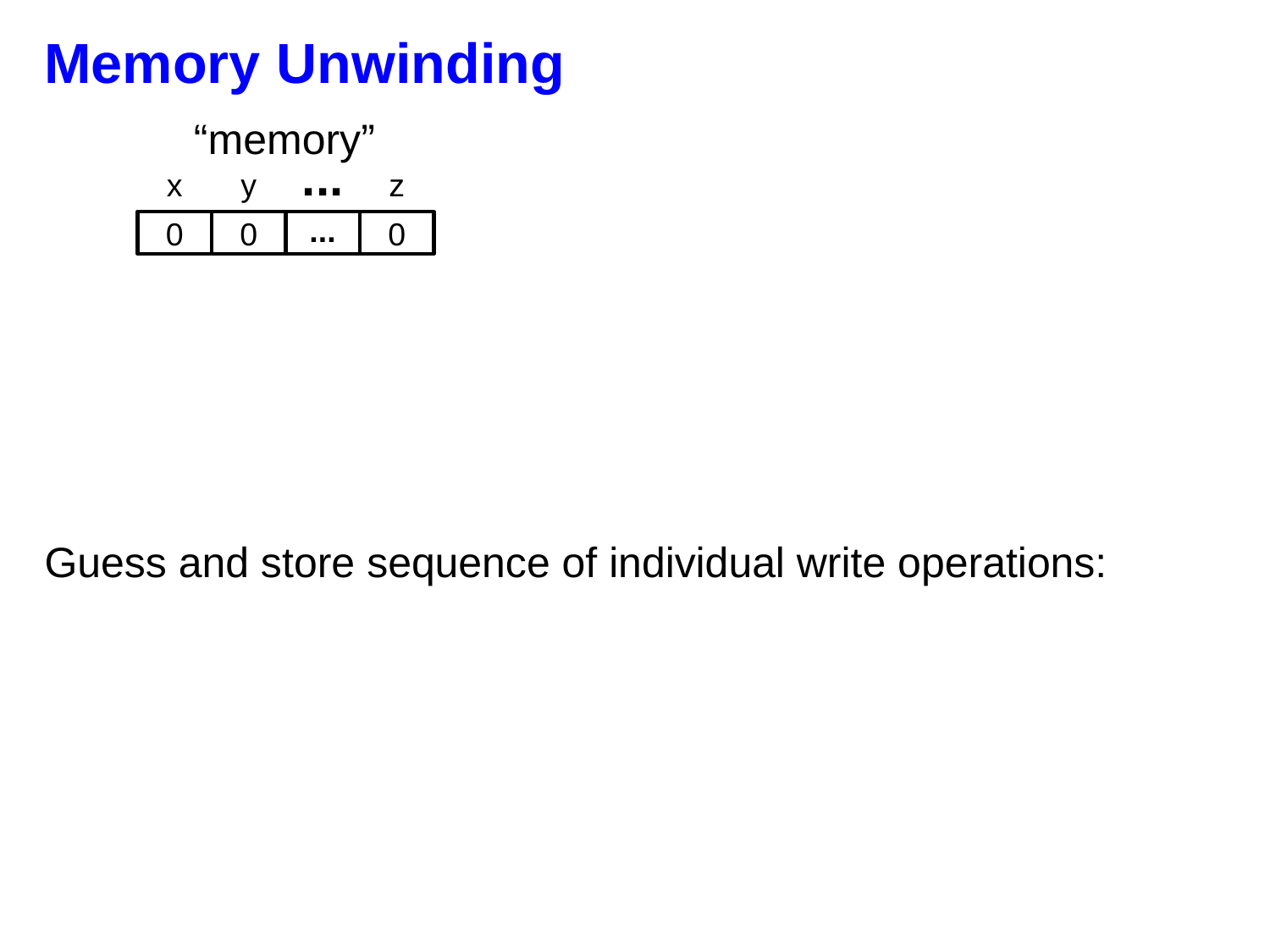

# Memory Unwinding
“memory”
x
y
z
...
0
0
...
0
Guess and store sequence of individual write operations: